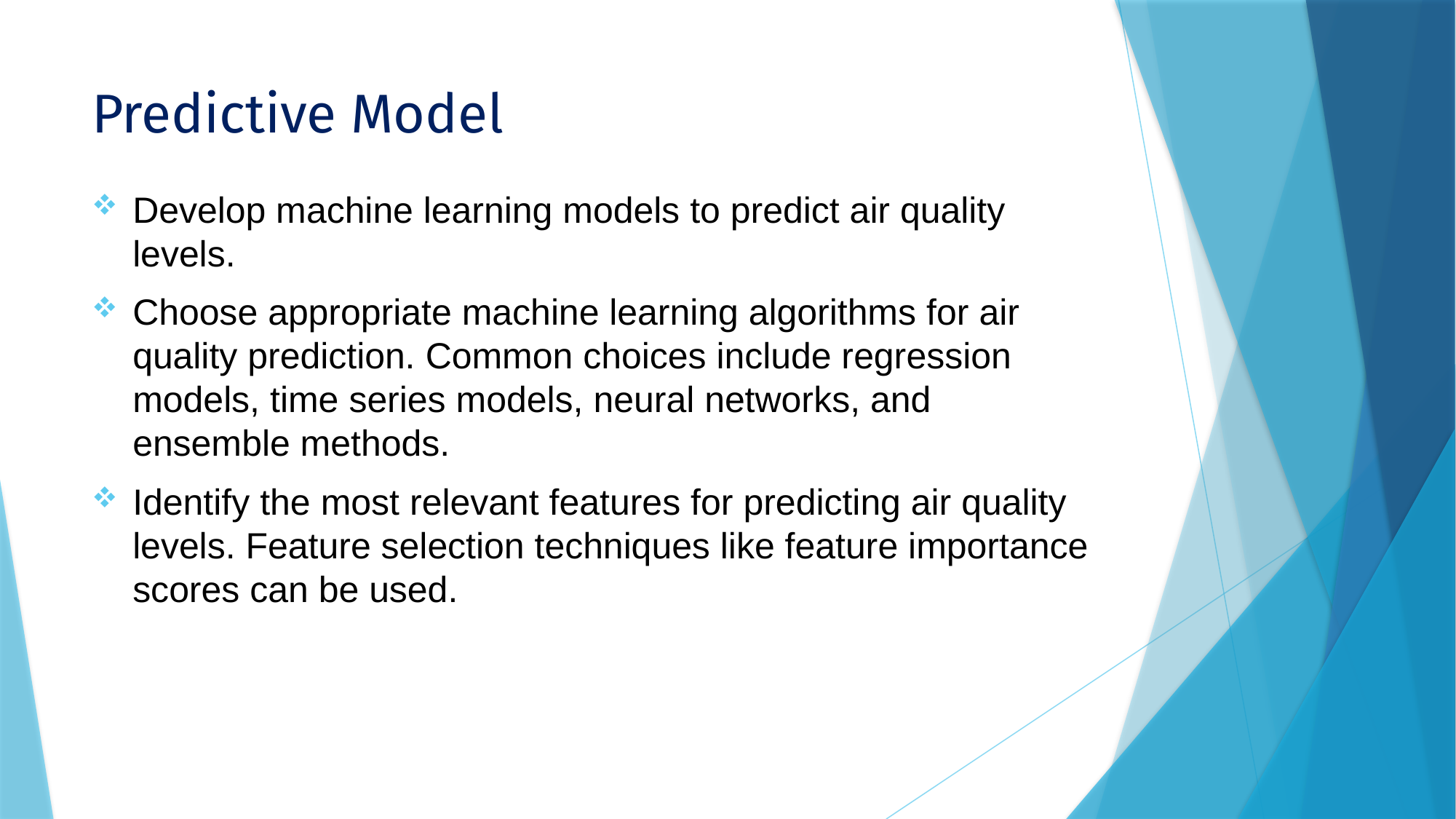

# Predictive Model
Develop machine learning models to predict air quality levels.
Choose appropriate machine learning algorithms for air quality prediction. Common choices include regression models, time series models, neural networks, and ensemble methods.
Identify the most relevant features for predicting air quality levels. Feature selection techniques like feature importance scores can be used.